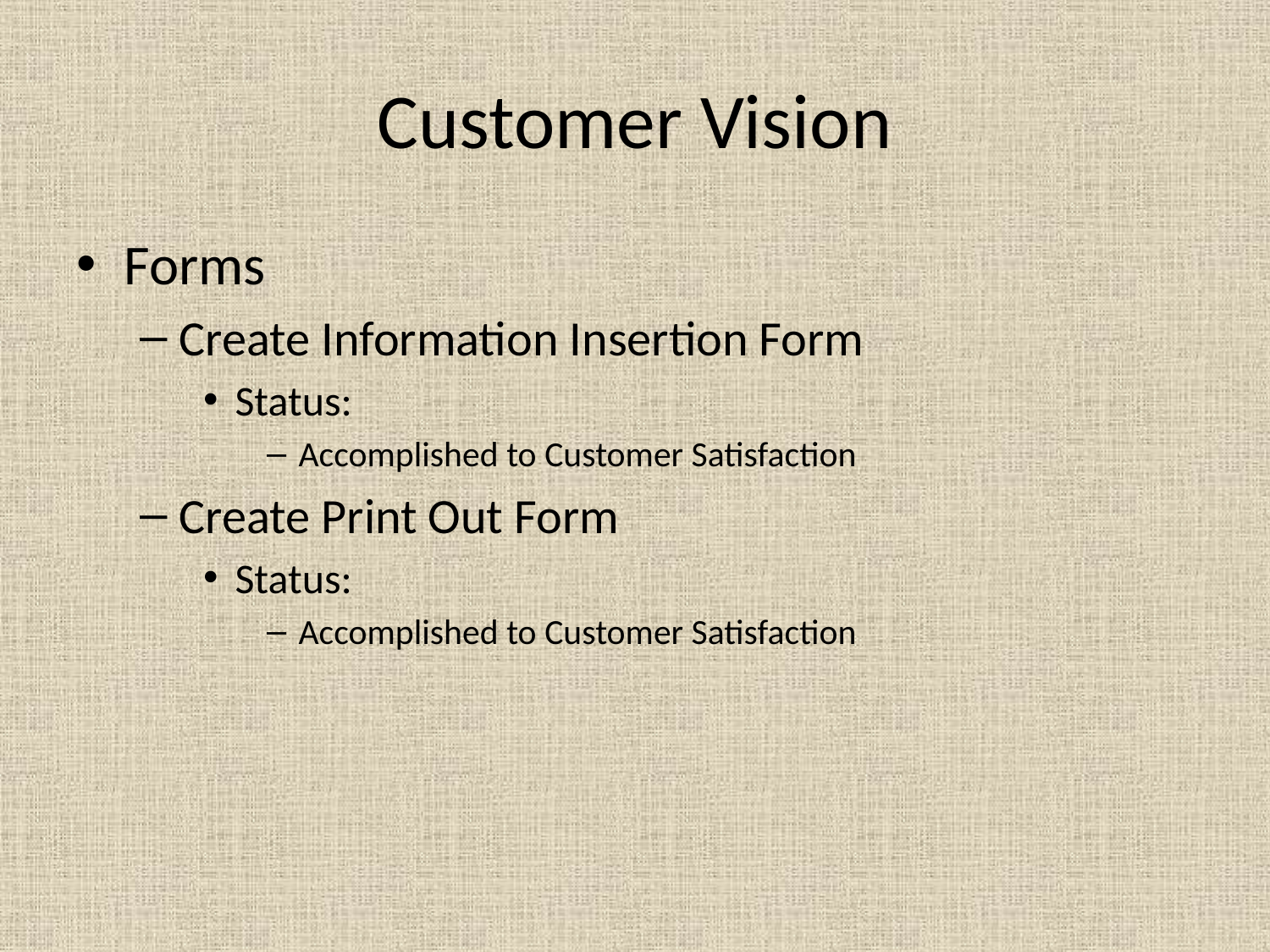

# Customer Vision
Forms
Create Information Insertion Form
Status:
Accomplished to Customer Satisfaction
Create Print Out Form
Status:
Accomplished to Customer Satisfaction